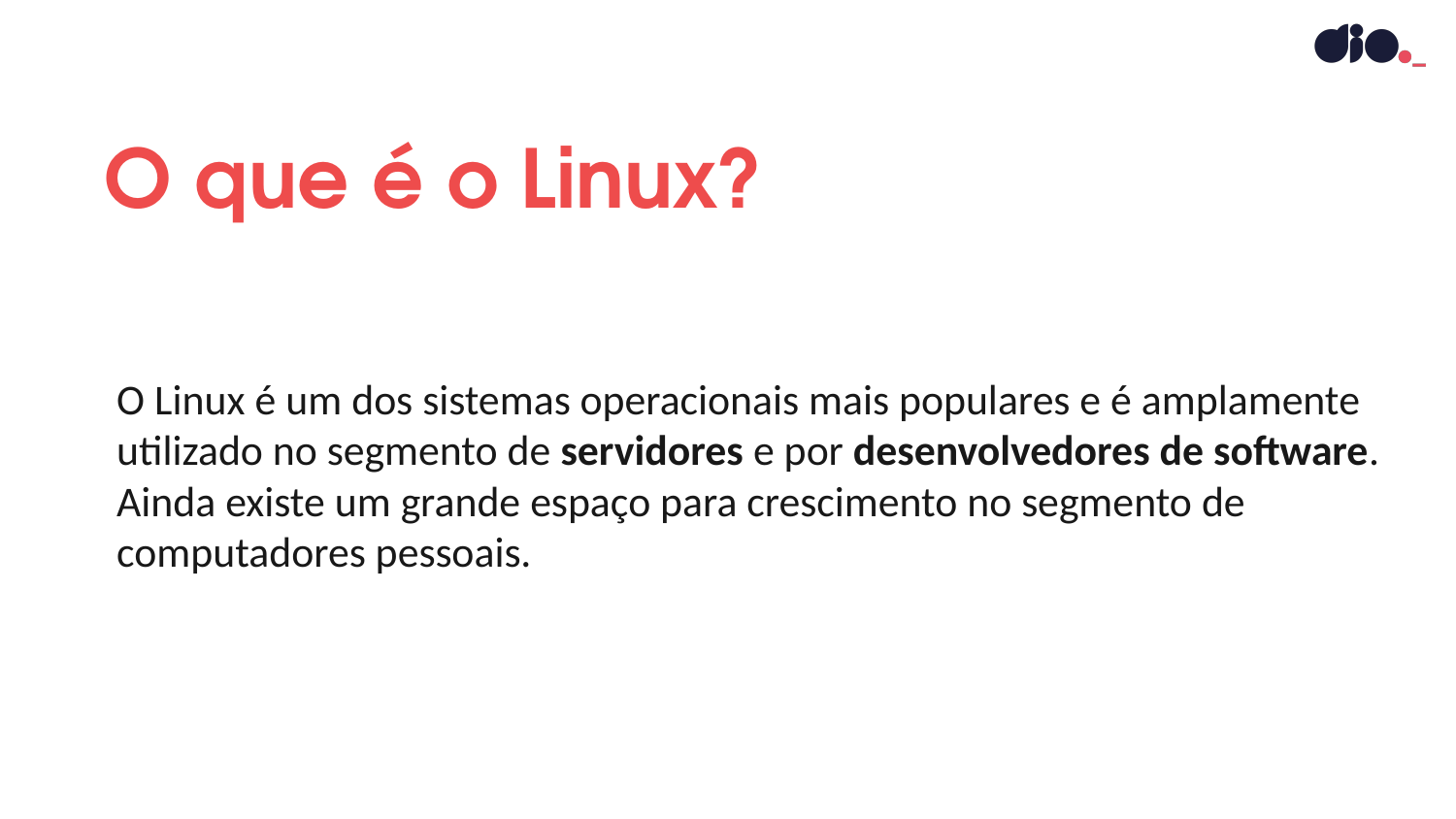

O que é o Linux?
O Linux é um dos sistemas operacionais mais populares e é amplamente utilizado no segmento de servidores e por desenvolvedores de software. Ainda existe um grande espaço para crescimento no segmento de computadores pessoais.